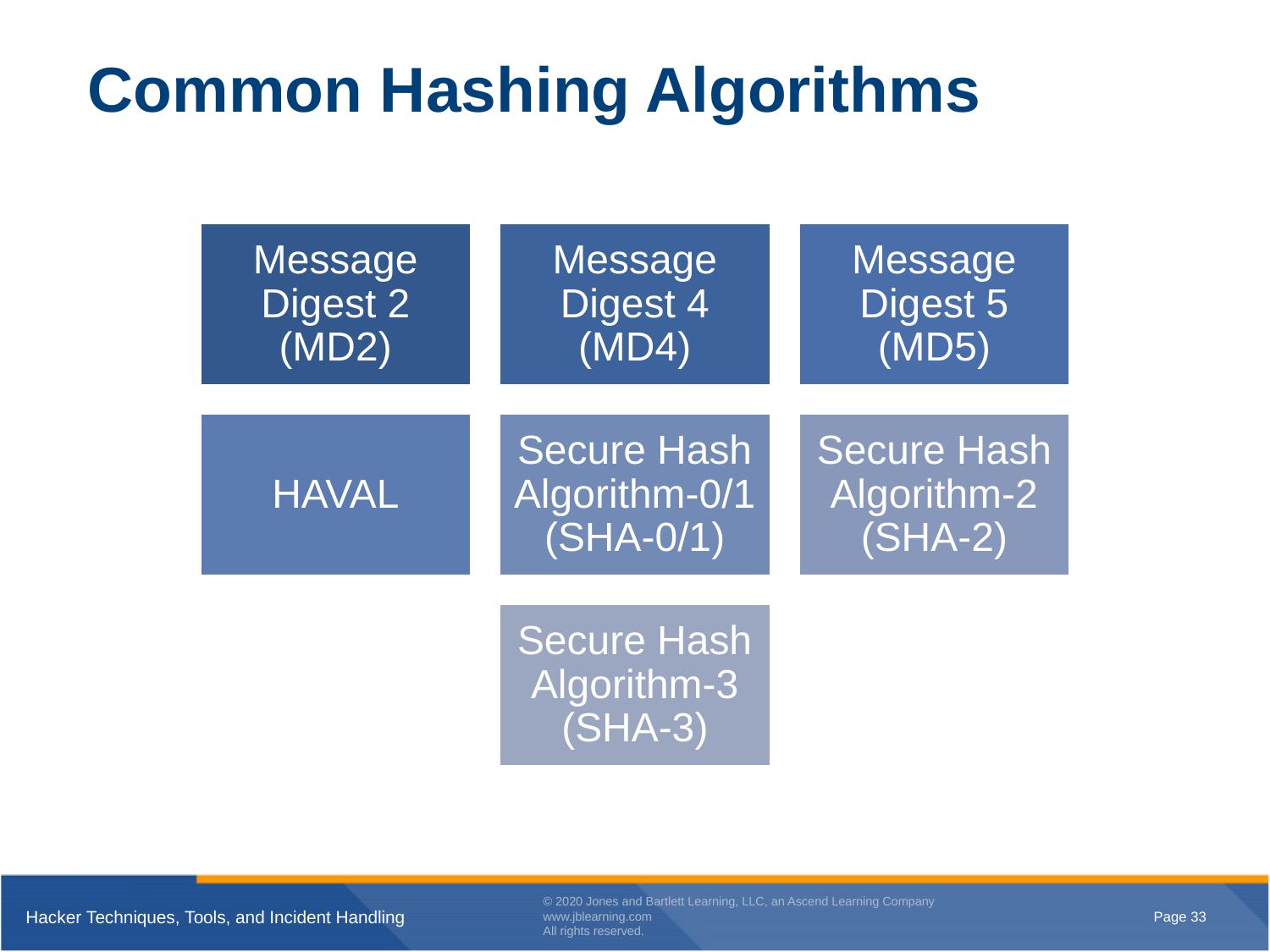

# Common Hashing Algorithms
Message Digest 2 (MD2)
Message Digest 4 (MD4)
Message Digest 5 (MD5)
HAVAL
Secure Hash Algorithm-0/1 (SHA-0/1)
Secure Hash Algorithm-2 (SHA-2)
Secure Hash Algorithm-3 (SHA-3)